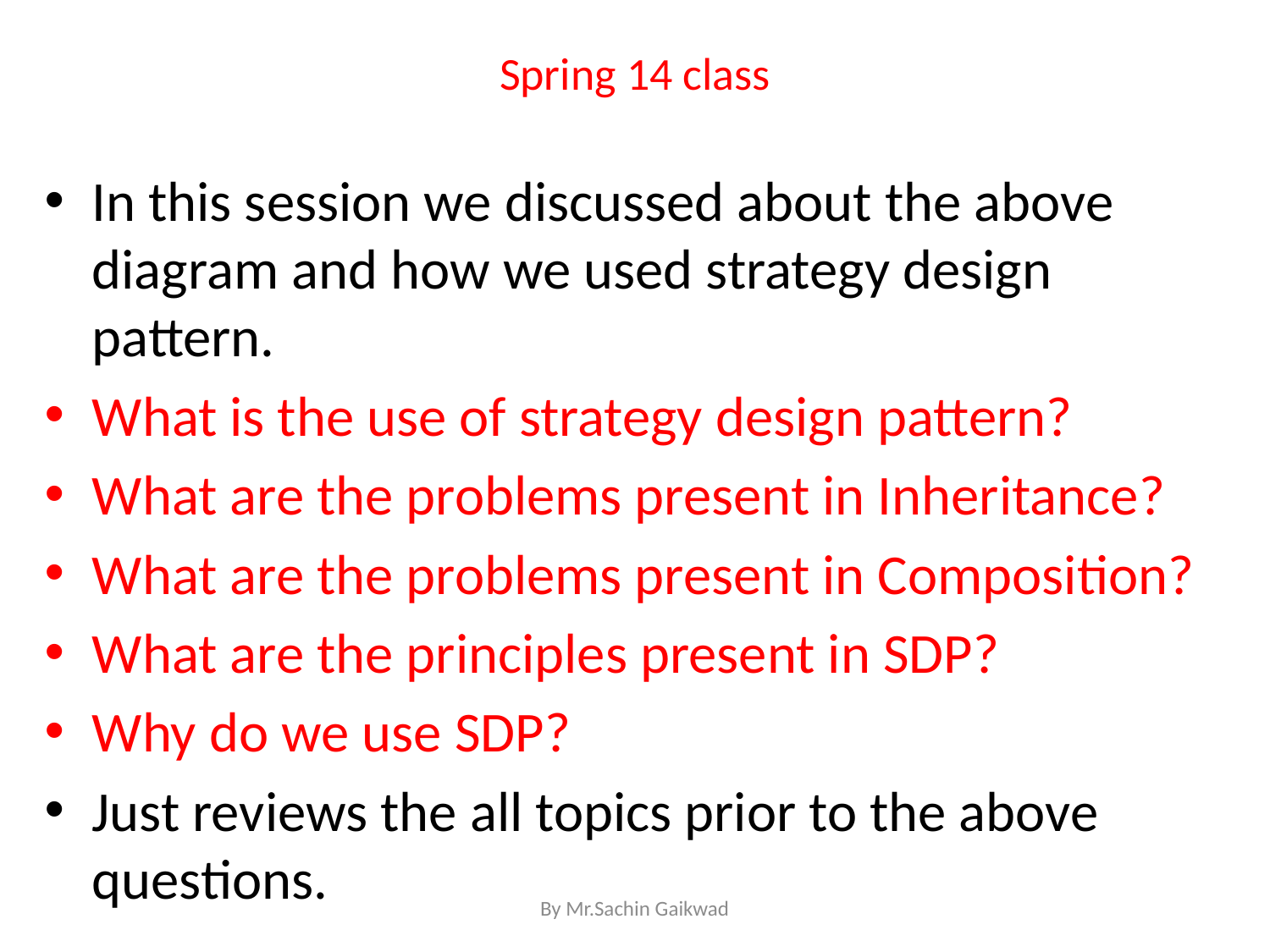

# Spring 14 class
In this session we discussed about the above diagram and how we used strategy design pattern.
What is the use of strategy design pattern?
What are the problems present in Inheritance?
What are the problems present in Composition?
What are the principles present in SDP?
Why do we use SDP?
Just reviews the all topics prior to the above questions.
By Mr.Sachin Gaikwad